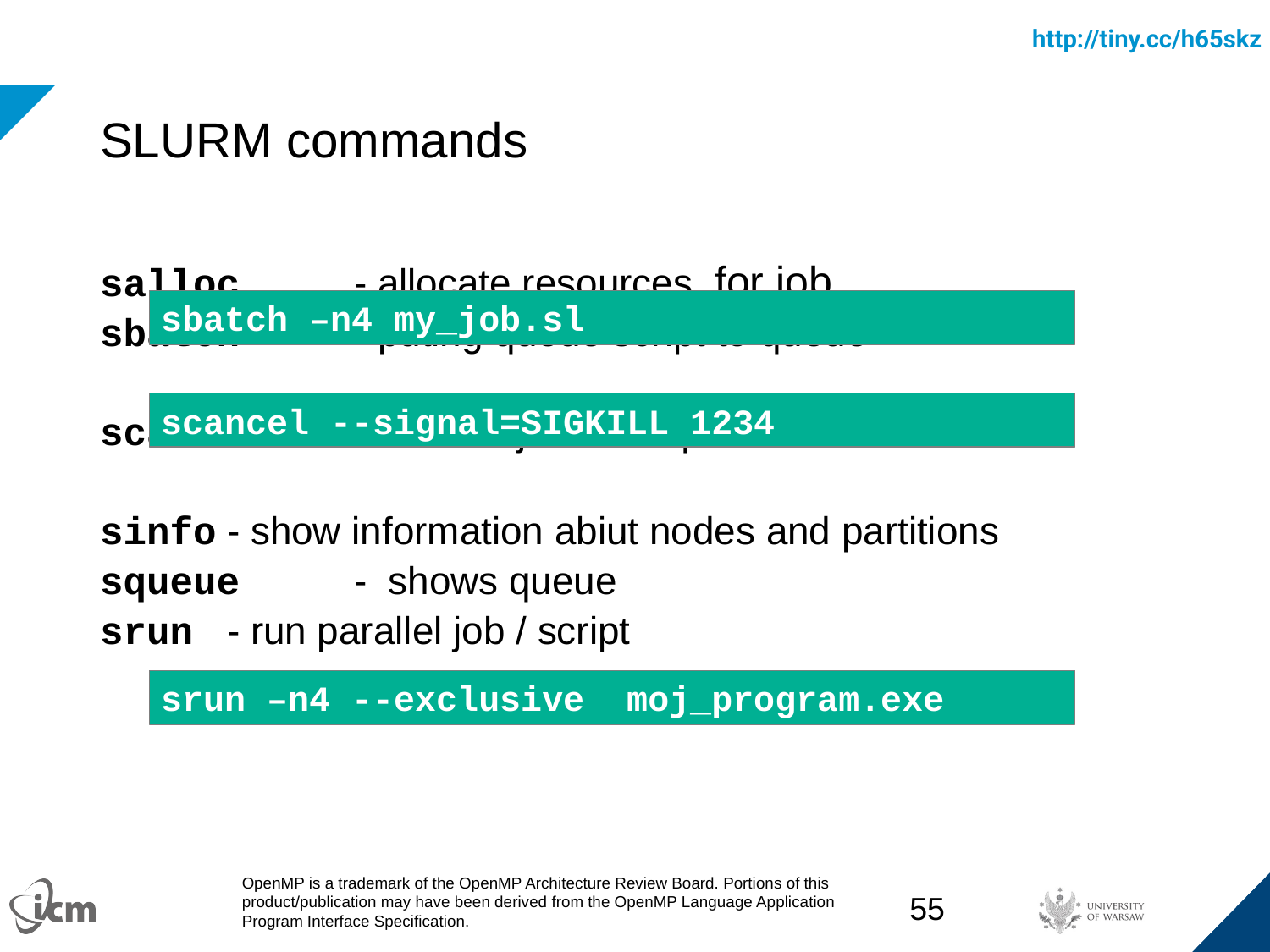

# SLURM commands
salloc	- allocate resources  for job
sbatch	- puting queue script to queue

scancel	- remove job from queue

sinfo	- show information abiut nodes and partitions
squeue	-  shows queue
srun	- run parallel job / script

sbatch –n4 my_job.sl
scancel --signal=SIGKILL 1234
srun –n4 --exclusive  moj_program.exe
55